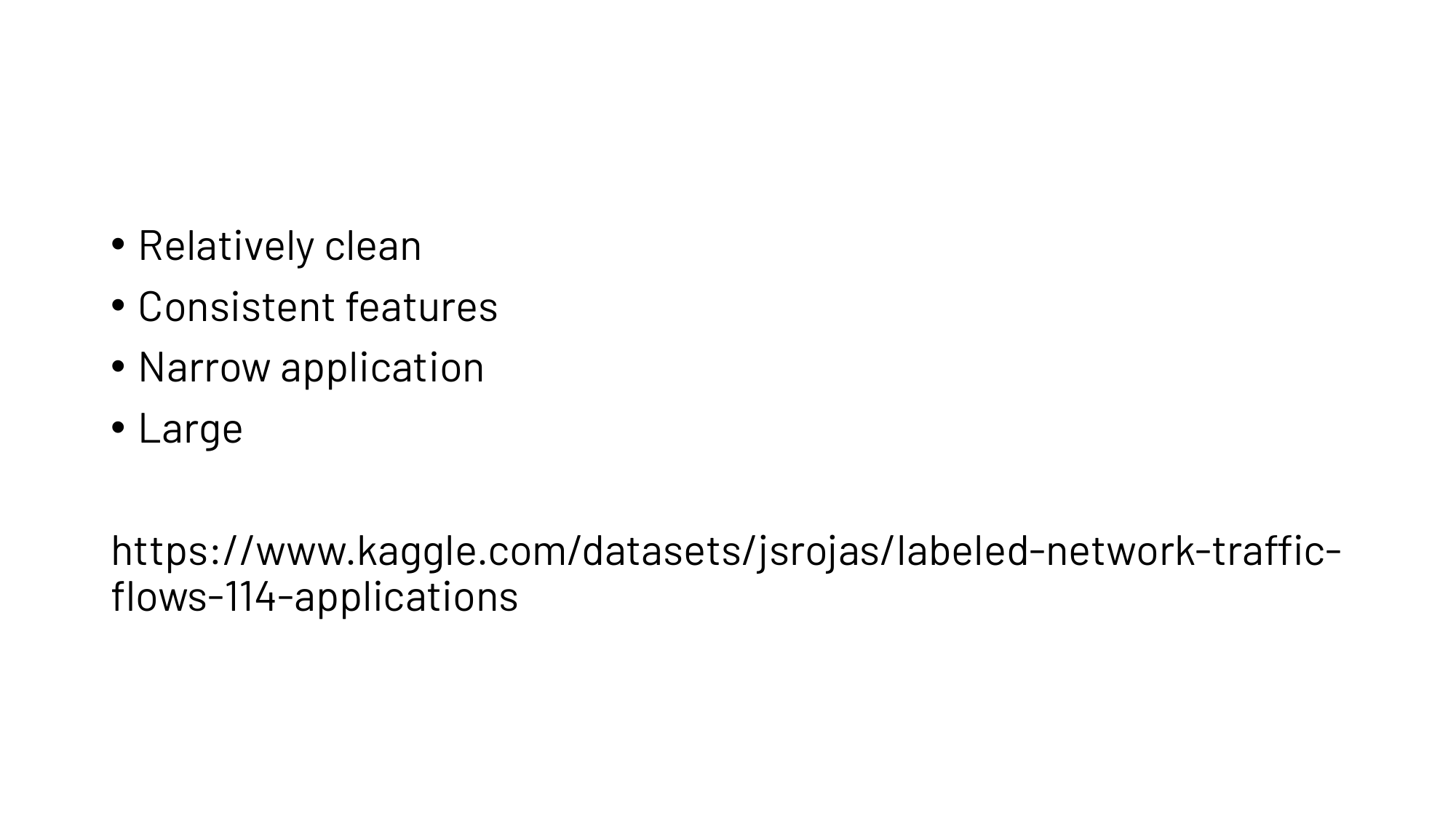

#
Relatively clean
Consistent features
Narrow application
Large

https://www.kaggle.com/datasets/jsrojas/labeled-network-traffic-flows-114-applications